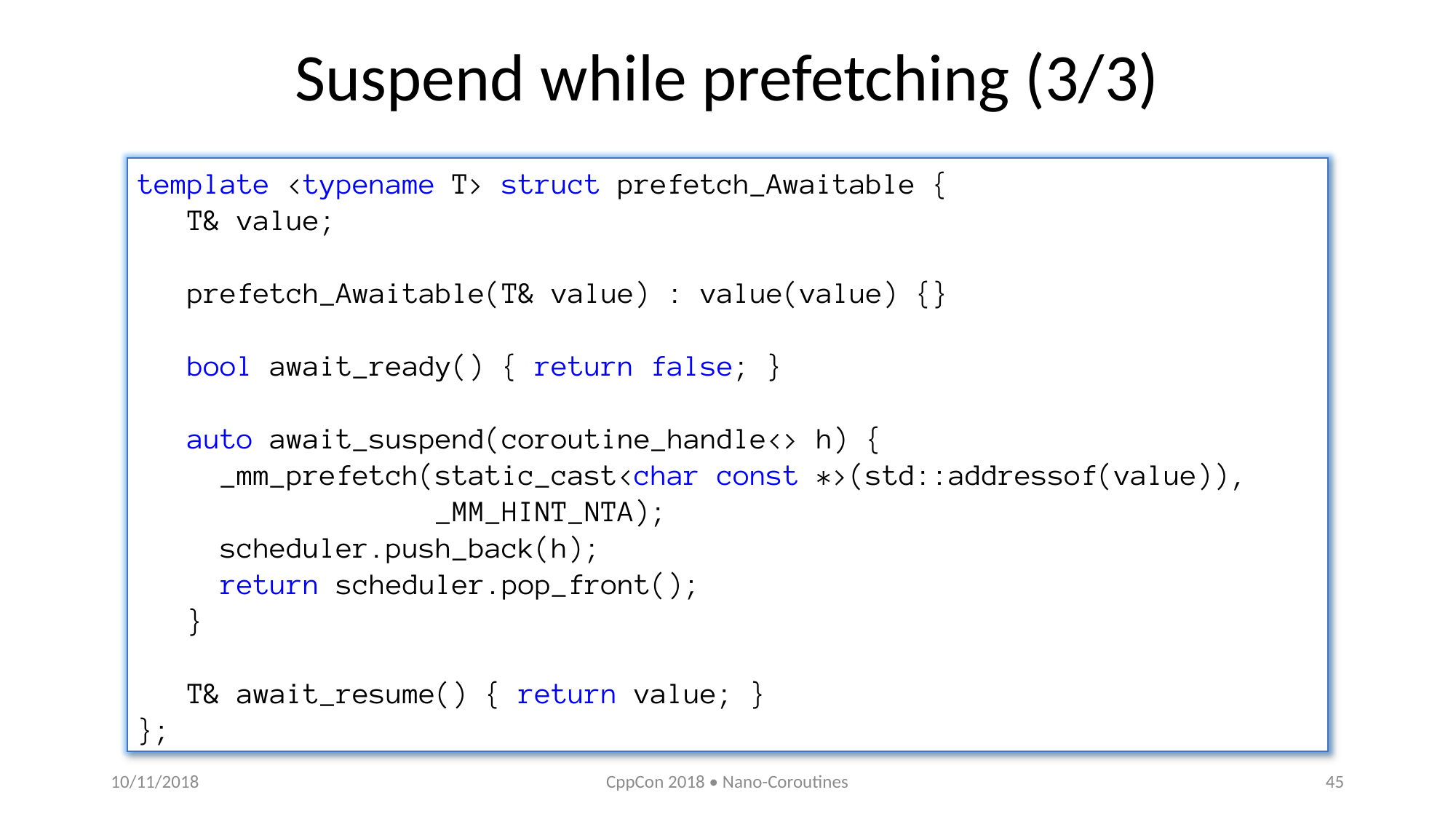

# Suspend while prefetching (3/3)
template <typename T> struct prefetch_Awaitable {
   T& value;
   prefetch_Awaitable(T& value) : value(value) {}
   bool await_ready() { return false; }

   auto await_suspend(coroutine_handle<> h) {
     _mm_prefetch(static_cast<char const *>(std::addressof(value)),
                  _MM_HINT_NTA);
     scheduler.push_back(h);
     return scheduler.pop_front();
   }

   T& await_resume() { return value; }
};
10/11/2018
CppCon 2018 • Nano-Coroutines
45